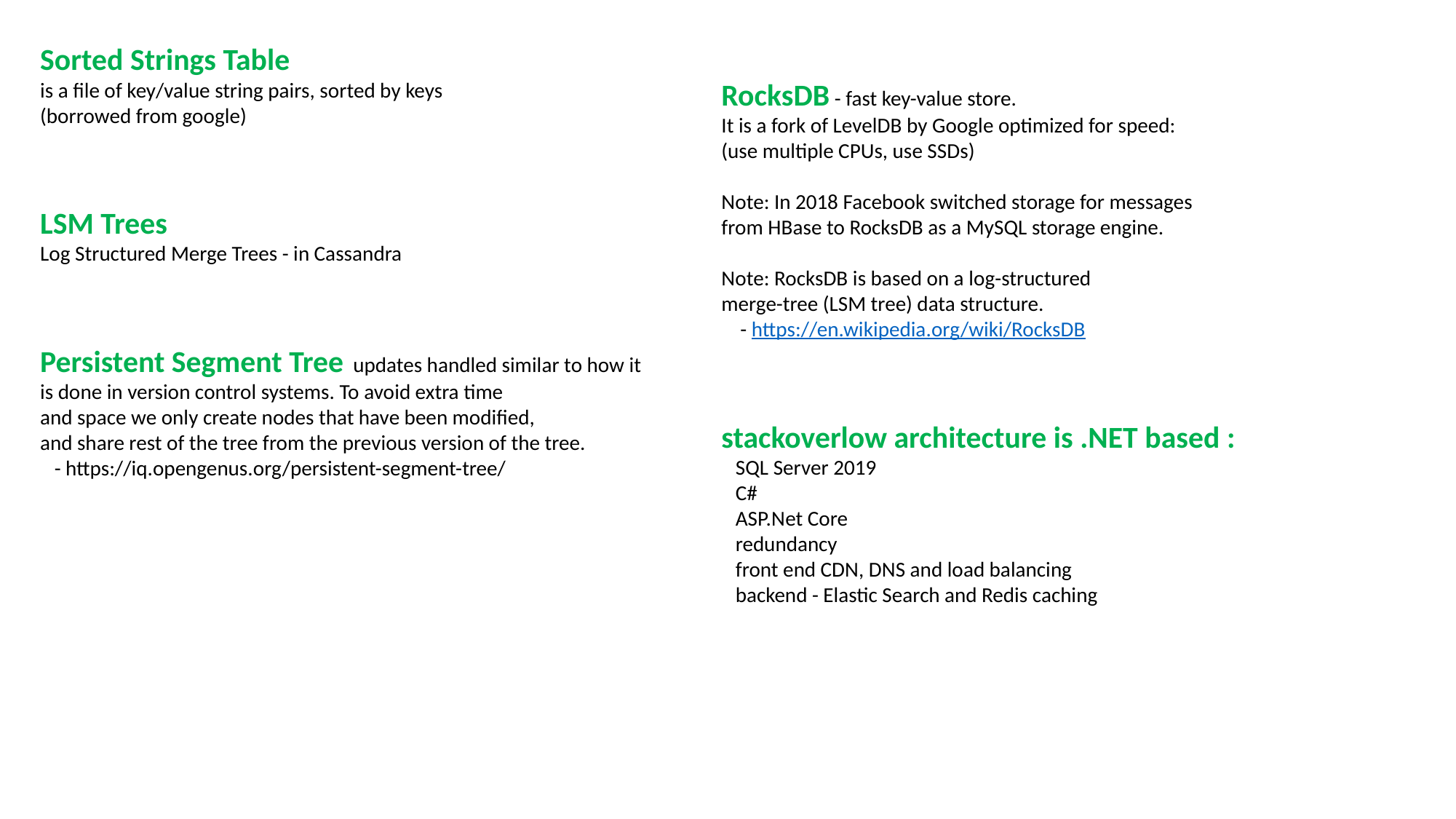

Sorted Strings Table
is a file of key/value string pairs, sorted by keys
(borrowed from google)

LSM Trees
Log Structured Merge Trees - in Cassandra

Persistent Segment Tree  updates handled similar to how it
is done in version control systems. To avoid extra time
and space we only create nodes that have been modified,
and share rest of the tree from the previous version of the tree.
   - https://iq.opengenus.org/persistent-segment-tree/
RocksDB - fast key-value store.
It is a fork of LevelDB by Google optimized for speed:
(use multiple CPUs, use SSDs)

Note: In 2018 Facebook switched storage for messages
from HBase to RocksDB as a MySQL storage engine.

Note: RocksDB is based on a log-structured
merge-tree (LSM tree) data structure.
    - https://en.wikipedia.org/wiki/RocksDB

stackoverlow architecture is .NET based :
   SQL Server 2019
   C#
   ASP.Net Core
   redundancy
   front end CDN, DNS and load balancing
   backend - Elastic Search and Redis caching